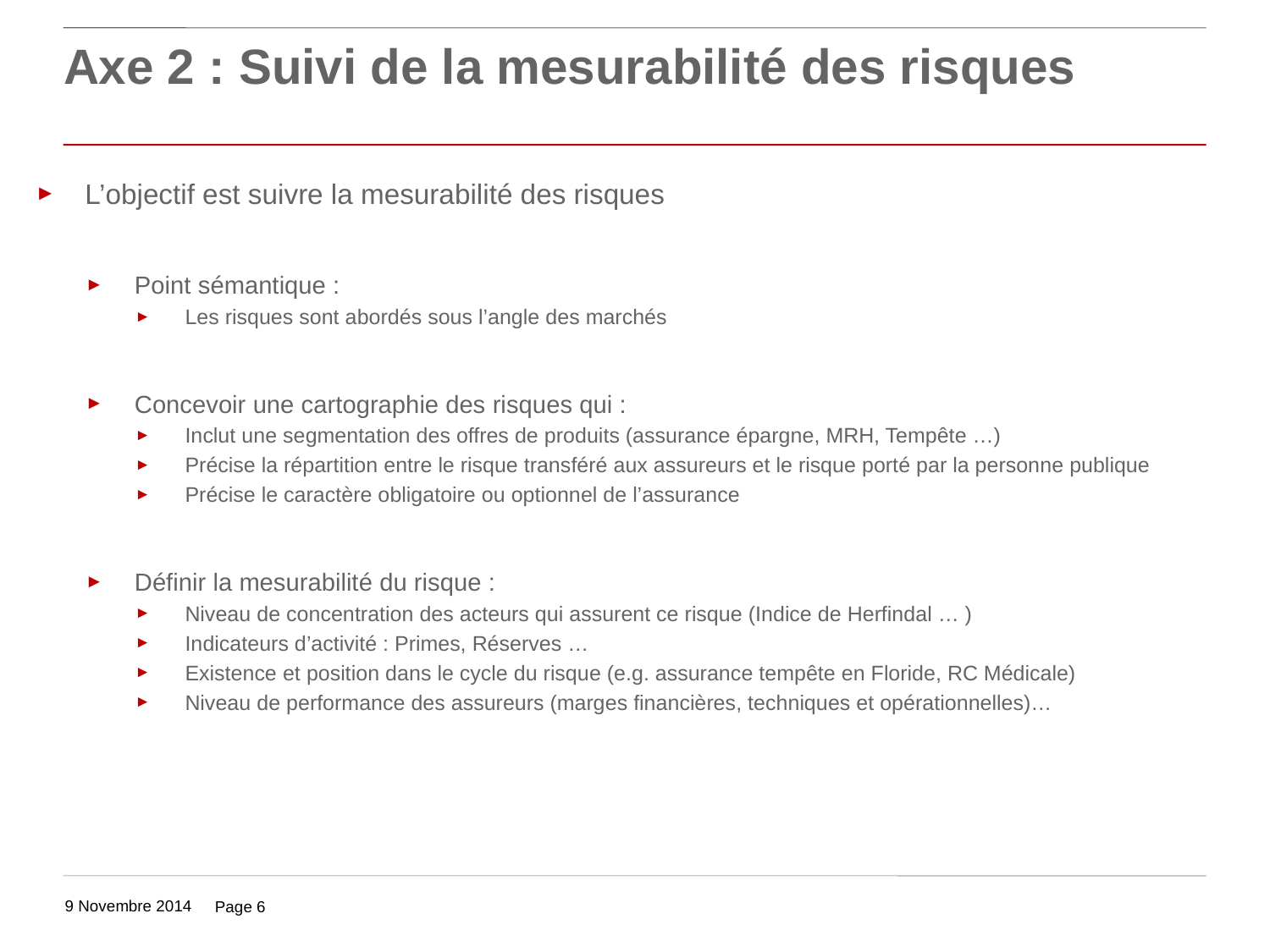

# Axe 2 : Suivi de la mesurabilité des risques
L’objectif est suivre la mesurabilité des risques

Point sémantique :
Les risques sont abordés sous l’angle des marchés

Concevoir une cartographie des risques qui :
Inclut une segmentation des offres de produits (assurance épargne, MRH, Tempête …)
Précise la répartition entre le risque transféré aux assureurs et le risque porté par la personne publique
Précise le caractère obligatoire ou optionnel de l’assurance

Définir la mesurabilité du risque :
Niveau de concentration des acteurs qui assurent ce risque (Indice de Herfindal … )
Indicateurs d’activité : Primes, Réserves …
Existence et position dans le cycle du risque (e.g. assurance tempête en Floride, RC Médicale)
Niveau de performance des assureurs (marges financières, techniques et opérationnelles)…